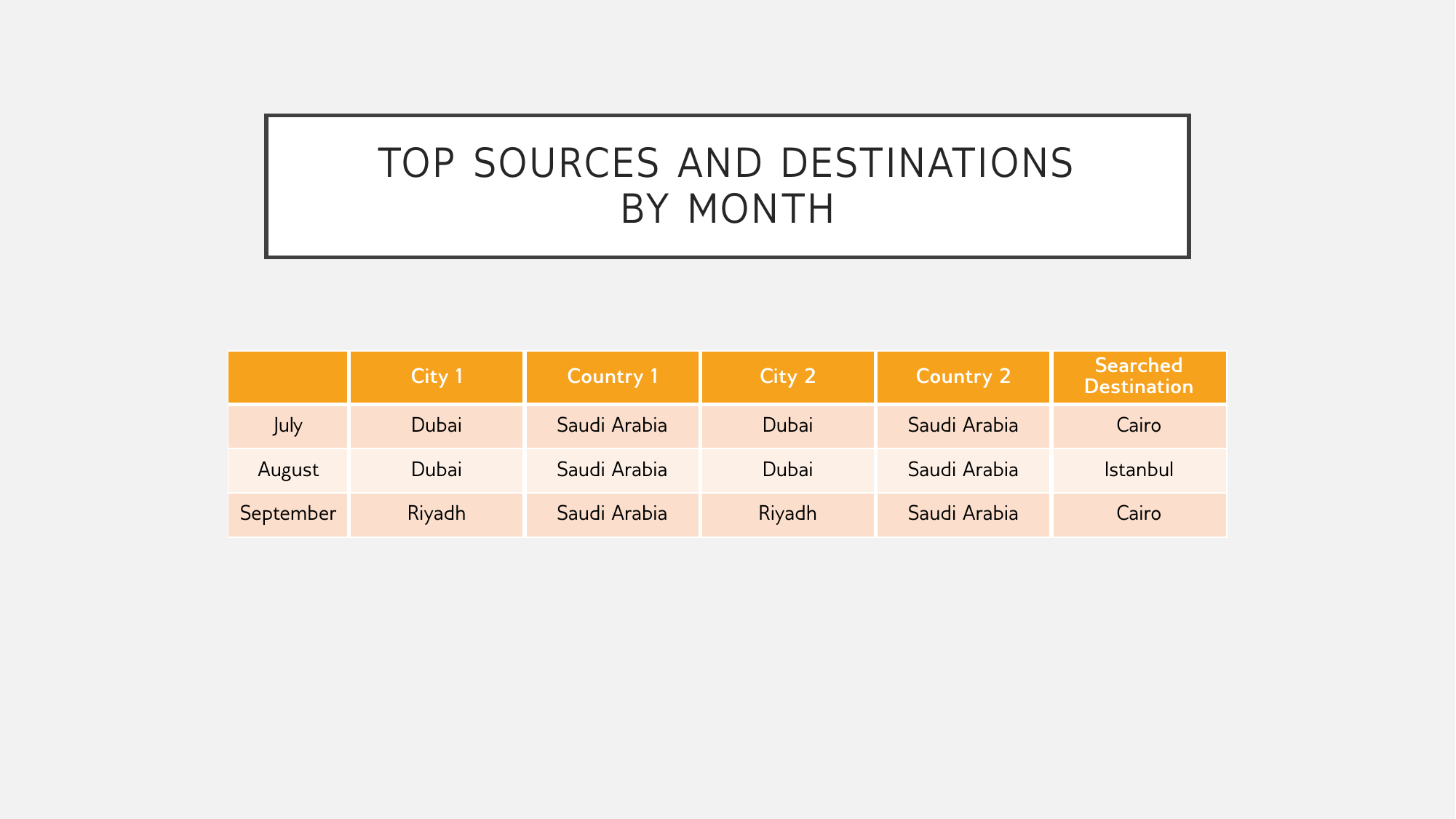

# Top Sources and Destinations By Month
|  | City 1 | Country 1 | City 2 | Country 2 | Searched Destination |
| --- | --- | --- | --- | --- | --- |
| July | Dubai | Saudi Arabia | Dubai | Saudi Arabia | Cairo |
| August | Dubai | Saudi Arabia | Dubai | Saudi Arabia | Istanbul |
| September | Riyadh | Saudi Arabia | Riyadh | Saudi Arabia | Cairo |